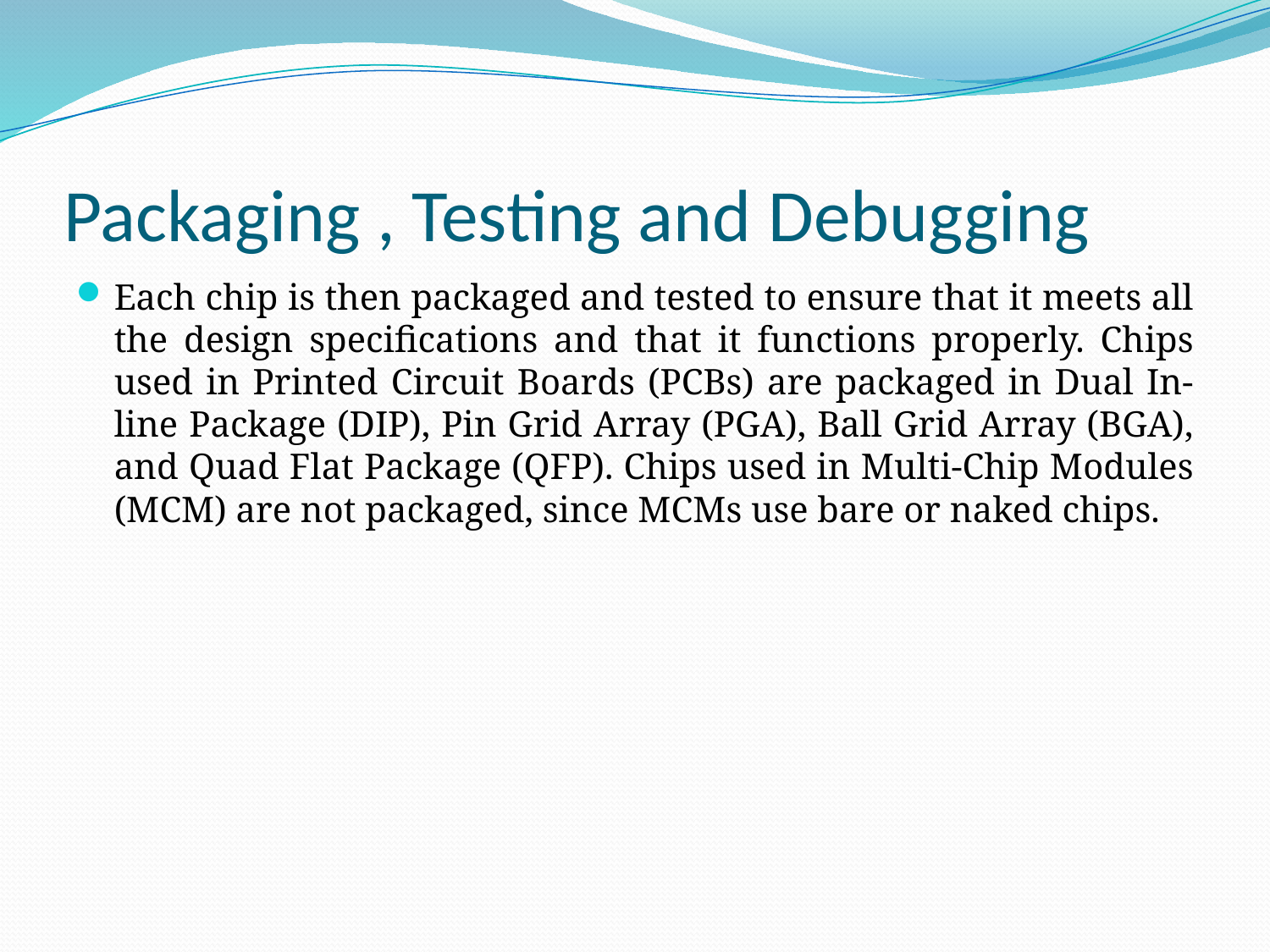

# Packaging , Testing and Debugging
Each chip is then packaged and tested to ensure that it meets all the design specifications and that it functions properly. Chips used in Printed Circuit Boards (PCBs) are packaged in Dual In-line Package (DIP), Pin Grid Array (PGA), Ball Grid Array (BGA), and Quad Flat Package (QFP). Chips used in Multi-Chip Modules (MCM) are not packaged, since MCMs use bare or naked chips.